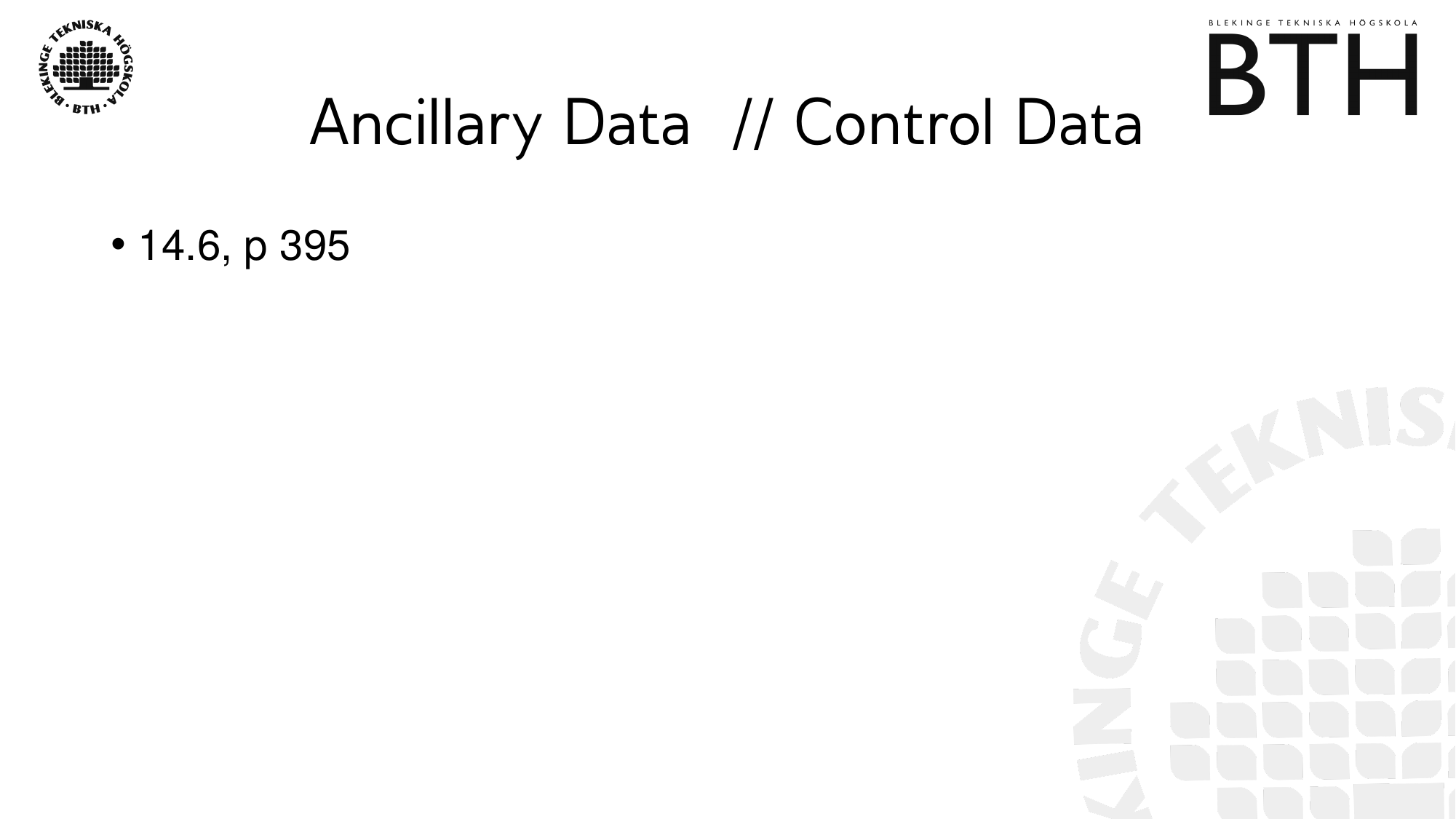

# Ancillary Data  // Control Data
14.6, p 395